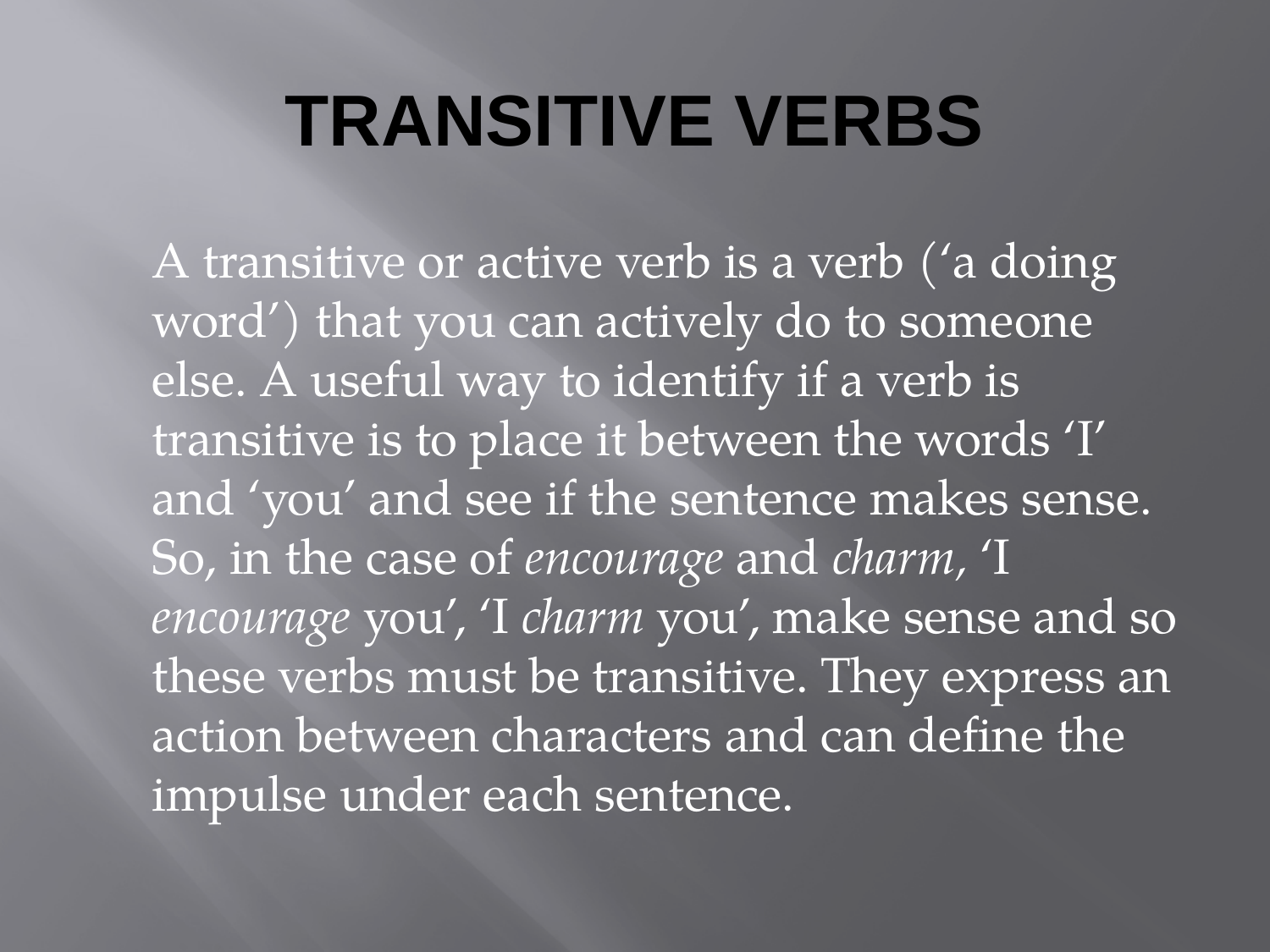

# TRANSITIVE VERBS
	A transitive or active verb is a verb (‘a doing word’) that you can actively do to someone else. A useful way to identify if a verb is transitive is to place it between the words ‘I’ and ‘you’ and see if the sentence makes sense. So, in the case of encourage and charm, ‘I encourage you’, ‘I charm you’, make sense and so these verbs must be transitive. They express an action between characters and can define the impulse under each sentence.